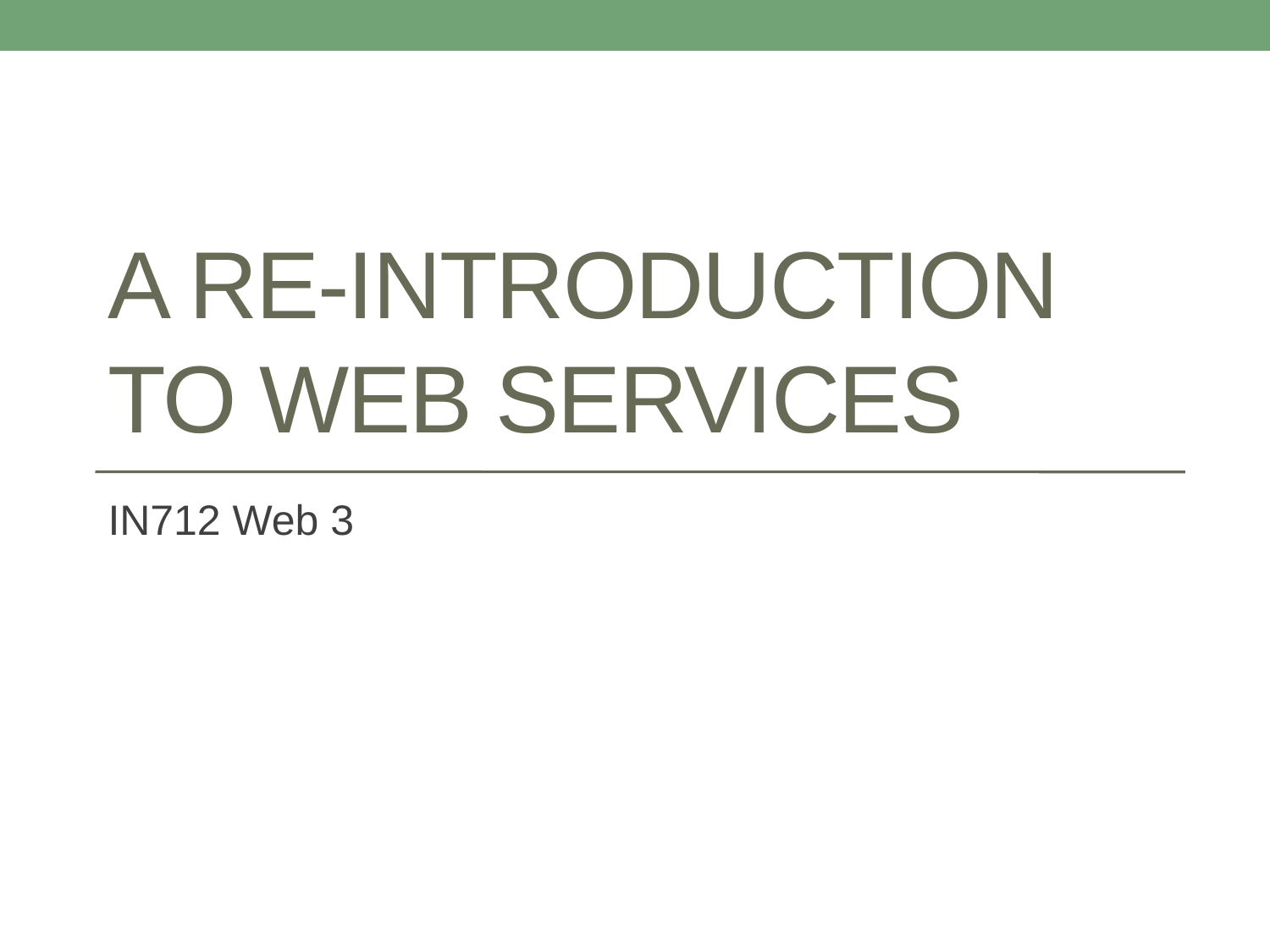

# A Re-introduction to Web services
IN712 Web 3